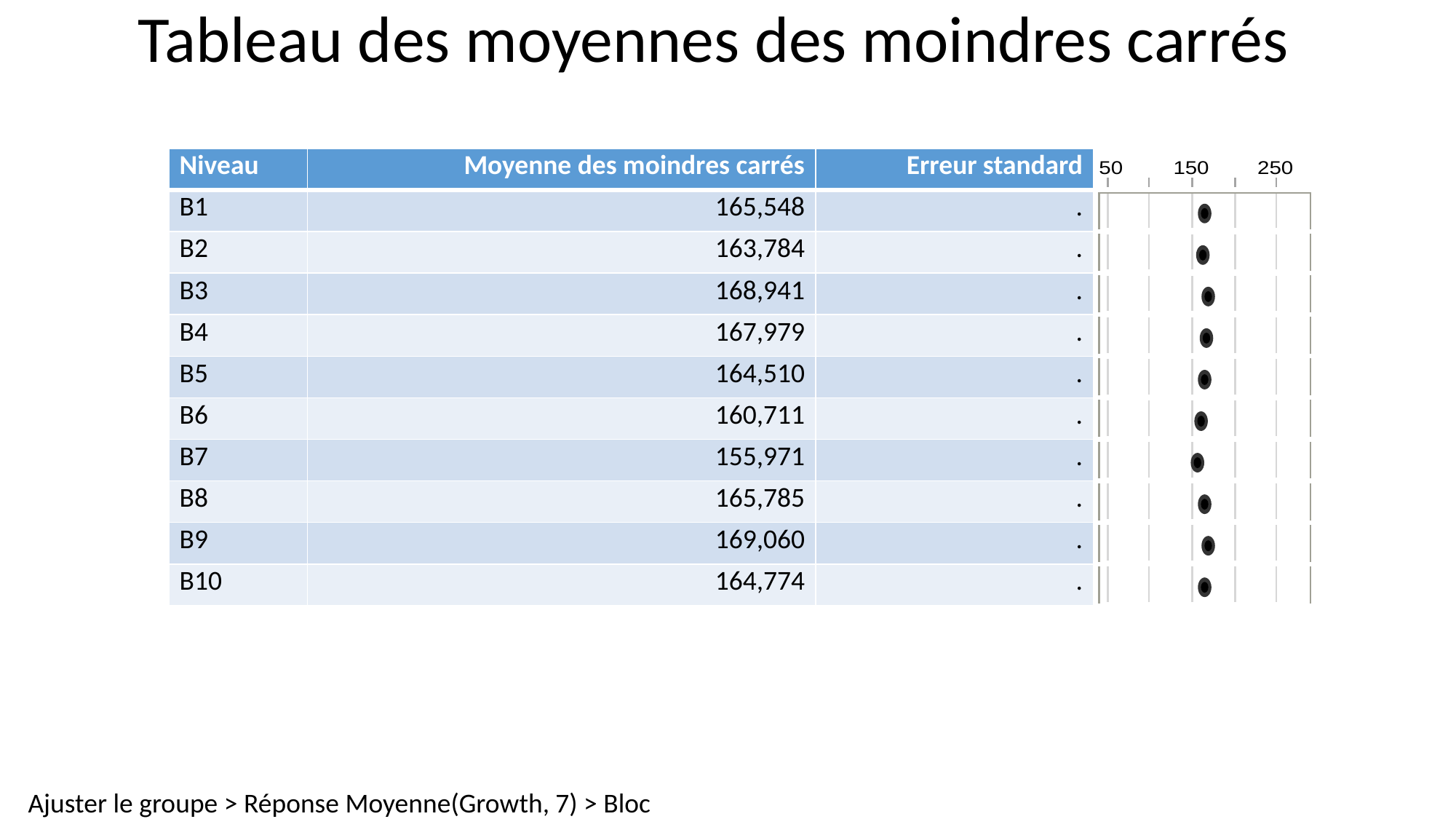

# Tableau des moyennes des moindres carrés
| Niveau | Moyenne des moindres carrés | Erreur standard |  |
| --- | --- | --- | --- |
| B1 | 165,548 | . |  |
| B2 | 163,784 | . |  |
| B3 | 168,941 | . |  |
| B4 | 167,979 | . |  |
| B5 | 164,510 | . |  |
| B6 | 160,711 | . |  |
| B7 | 155,971 | . |  |
| B8 | 165,785 | . |  |
| B9 | 169,060 | . |  |
| B10 | 164,774 | . |  |
Ajuster le groupe > Réponse Moyenne(Growth, 7) > Bloc